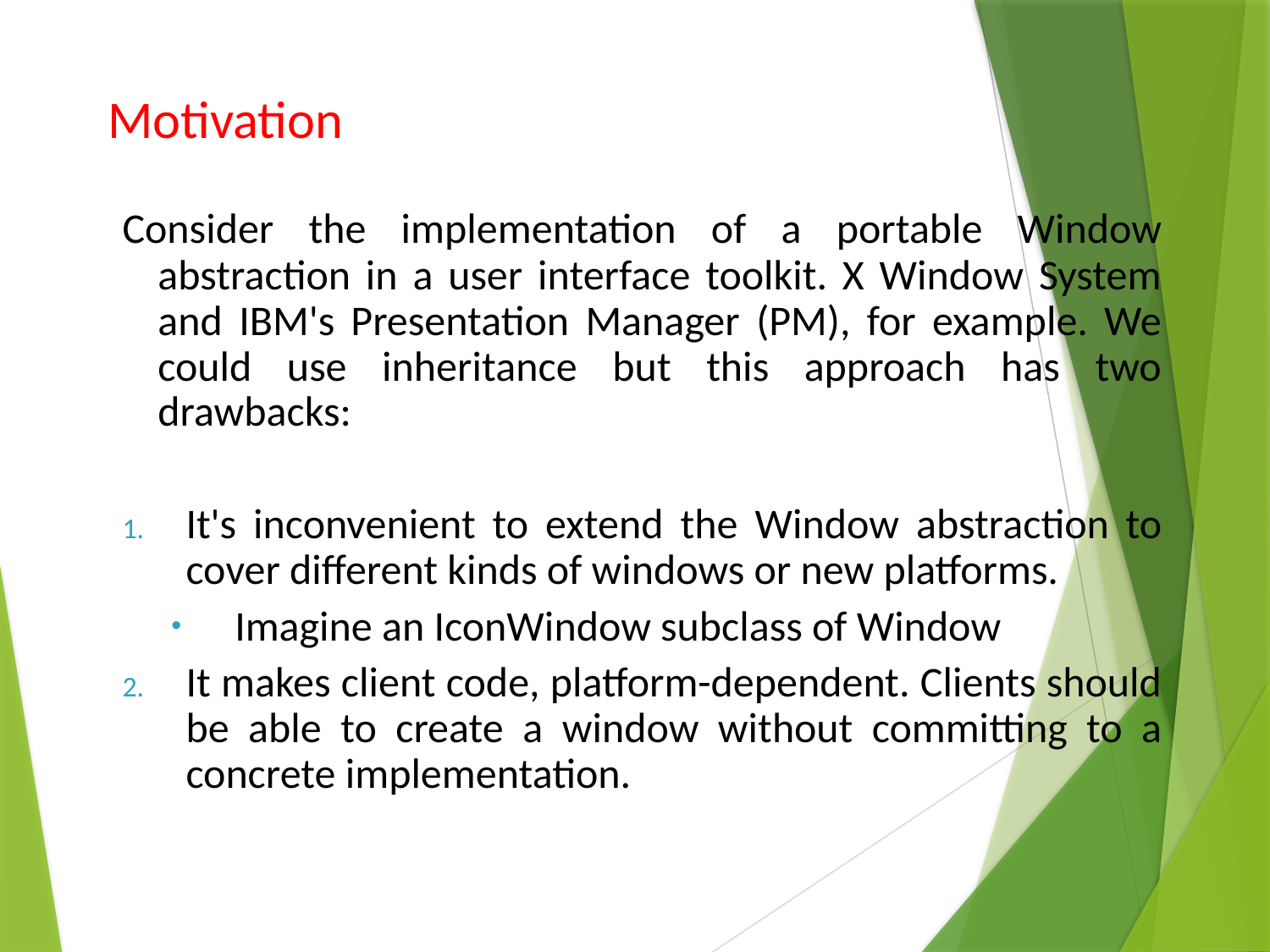

Motivation
Consider the implementation of a portable Window abstraction in a user interface toolkit. X Window System and IBM's Presentation Manager (PM), for example. We could use inheritance but this approach has two drawbacks:

It's inconvenient to extend the Window abstraction to cover different kinds of windows or new platforms.
Imagine an IconWindow subclass of Window
It makes client code, platform-dependent. Clients should be able to create a window without committing to a concrete implementation.